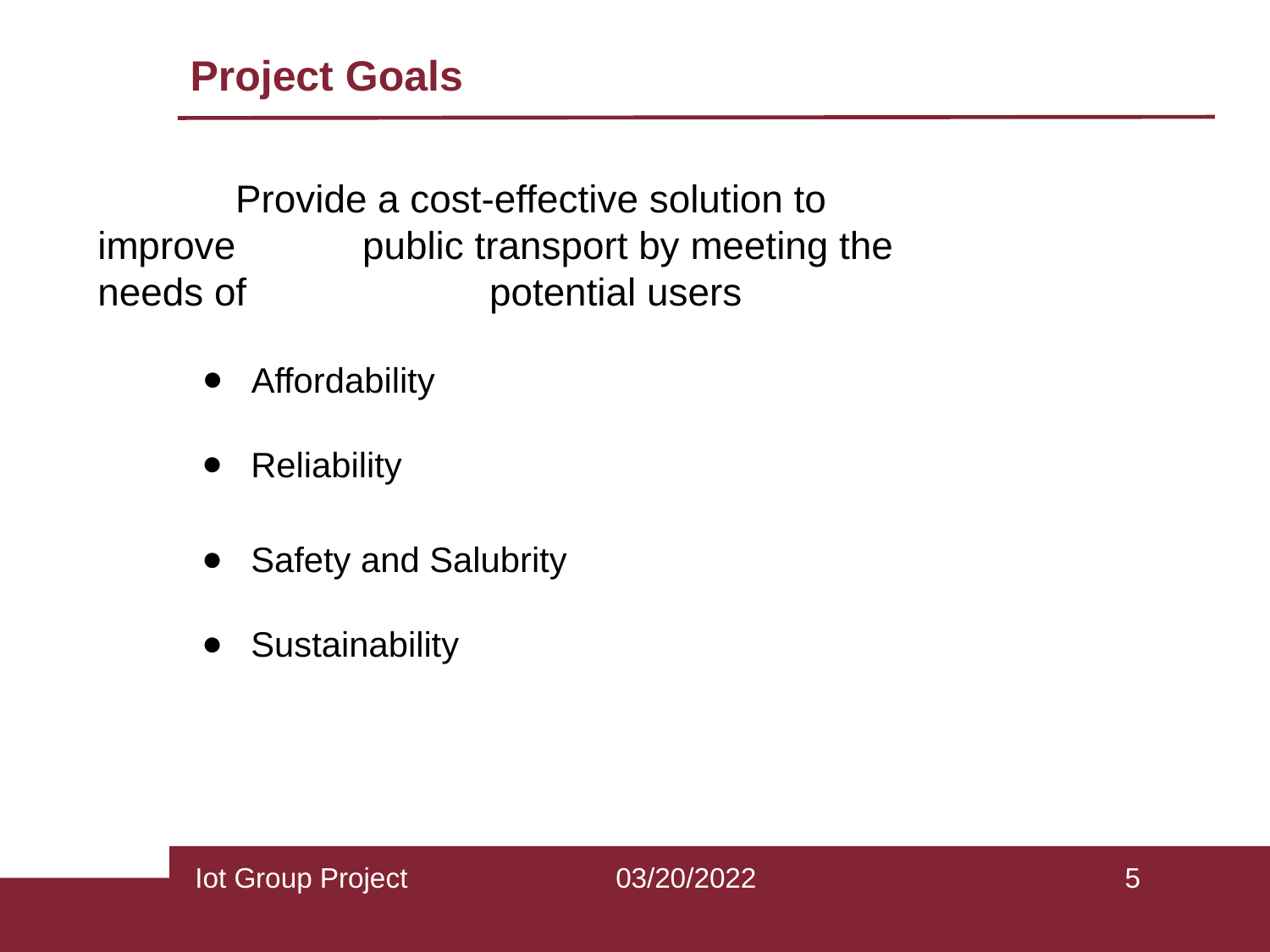

Project Goals

	 Provide a cost-effective solution to improve 	 public transport by meeting the needs of   		 potential users

Affordability

Reliability
Safety and Salubrity

Sustainability

Iot Group Project
03/20/2022
5